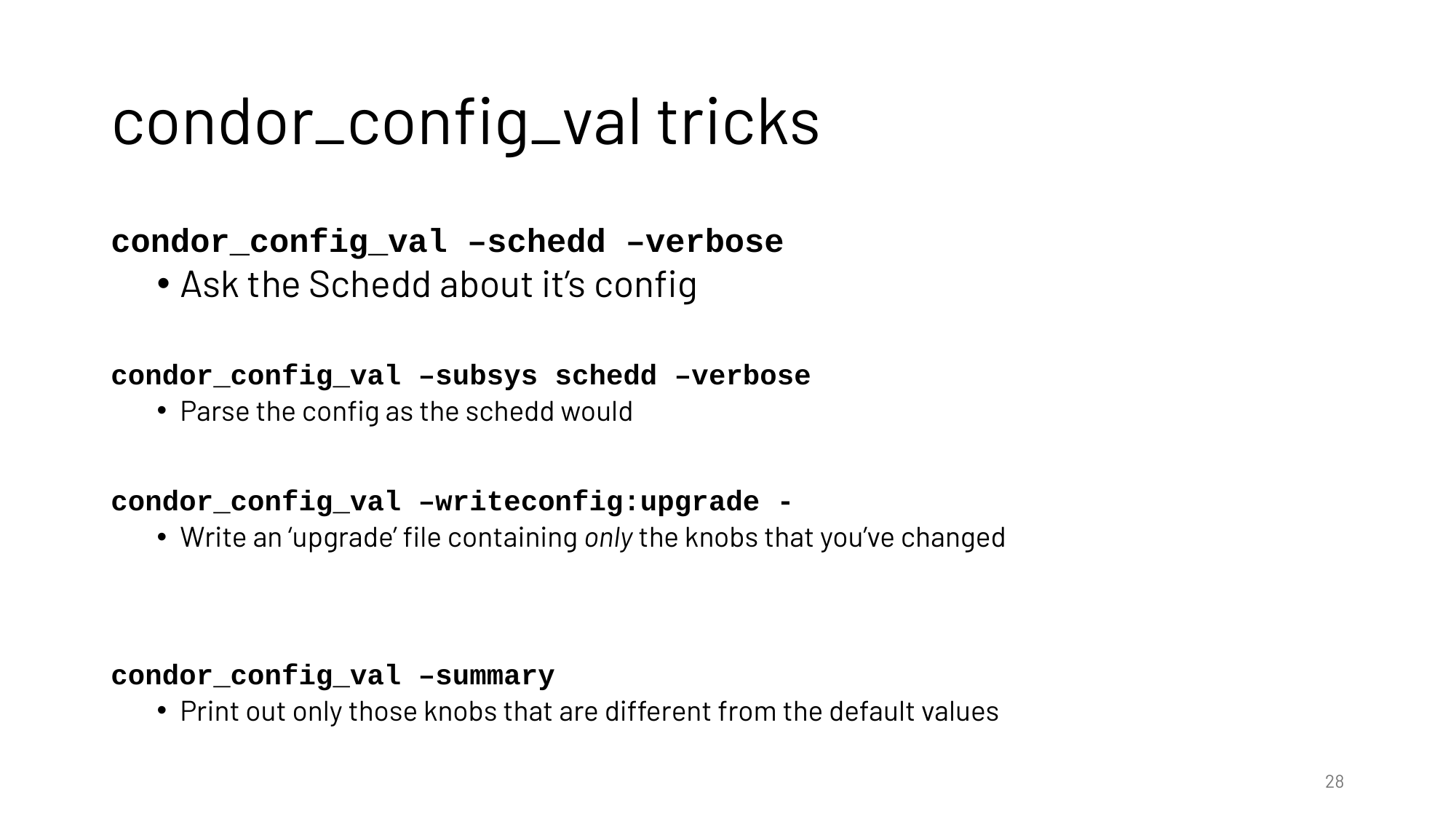

# condor_config_val tricks
condor_config_val –schedd –verbose
Ask the Schedd about it’s config

condor_config_val –subsys schedd –verbose
Parse the config as the schedd would

condor_config_val –writeconfig:upgrade -
Write an ‘upgrade’ file containing only the knobs that you’ve changed

condor_config_val –summary
Print out only those knobs that are different from the default values

28